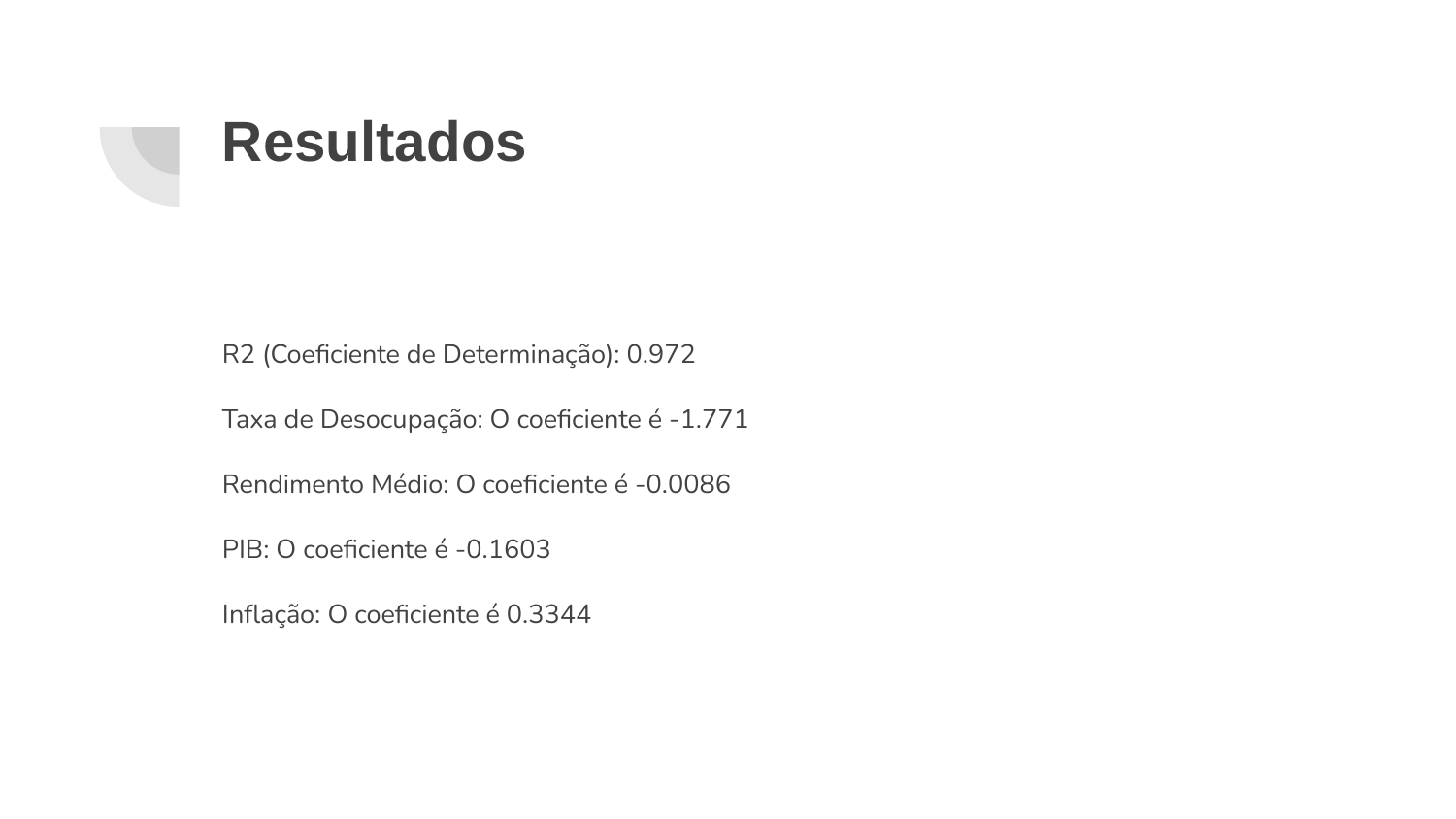

# Resultados
R2 (Coeficiente de Determinação): 0.972
Taxa de Desocupação: O coeficiente é -1.771
Rendimento Médio: O coeficiente é -0.0086
PIB: O coeficiente é -0.1603
Inflação: O coeficiente é 0.3344